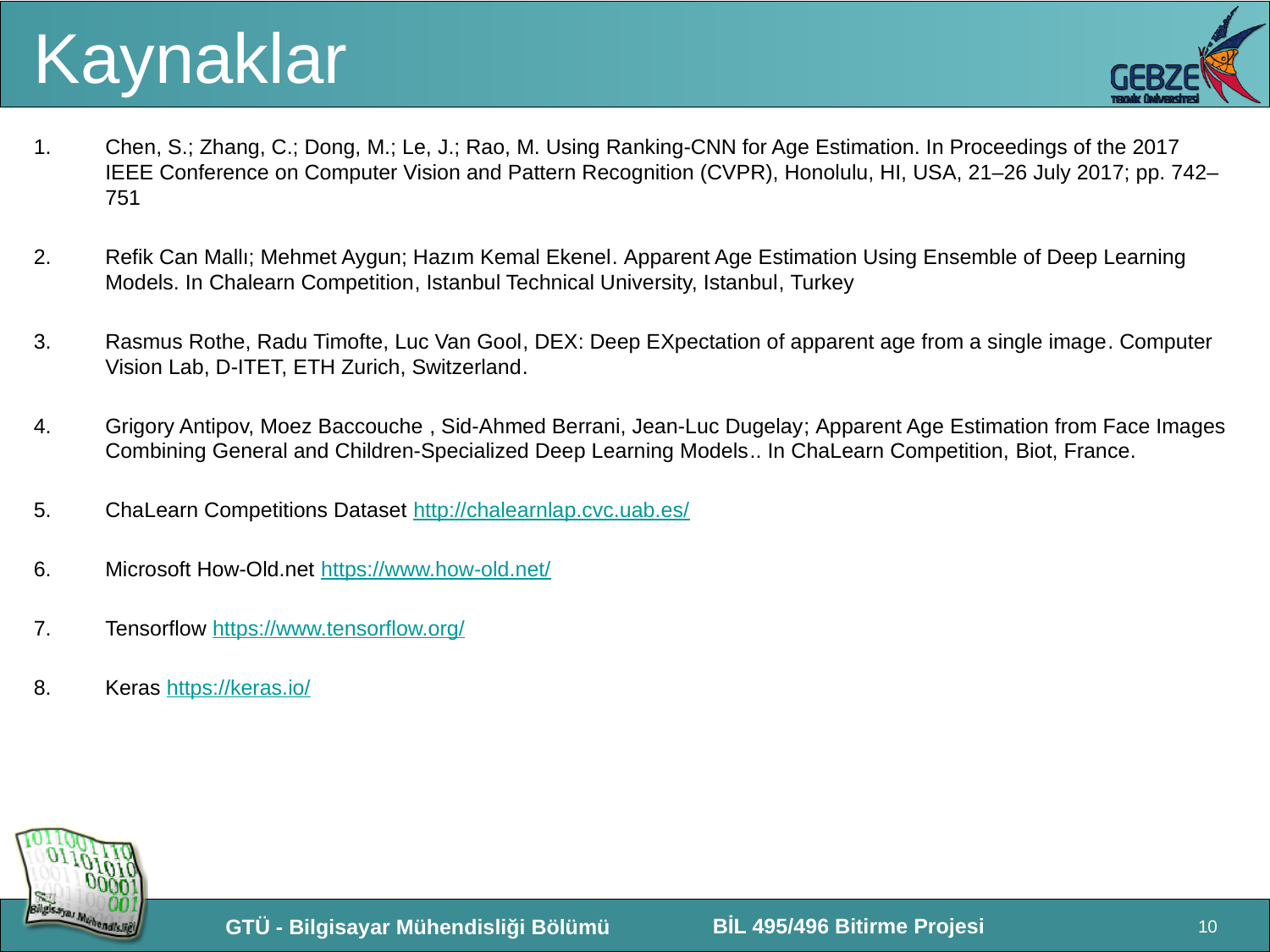

# Kaynaklar
Chen, S.; Zhang, C.; Dong, M.; Le, J.; Rao, M. Using Ranking-CNN for Age Estimation. In Proceedings of the 2017 IEEE Conference on Computer Vision and Pattern Recognition (CVPR), Honolulu, HI, USA, 21–26 July 2017; pp. 742–751

Refik Can Mallı; Mehmet Aygun; Hazım Kemal Ekenel. Apparent Age Estimation Using Ensemble of Deep Learning Models. In Chalearn Competition, Istanbul Technical University, Istanbul, Turkey

Rasmus Rothe, Radu Timofte, Luc Van Gool, DEX: Deep EXpectation of apparent age from a single image. Computer Vision Lab, D-ITET, ETH Zurich, Switzerland.

Grigory Antipov, Moez Baccouche , Sid-Ahmed Berrani, Jean-Luc Dugelay; Apparent Age Estimation from Face Images Combining General and Children-Specialized Deep Learning Models.. In ChaLearn Competition, Biot, France.

ChaLearn Competitions Dataset http://chalearnlap.cvc.uab.es/

Microsoft How-Old.net https://www.how-old.net/

Tensorflow https://www.tensorflow.org/

Keras https://keras.io/

10